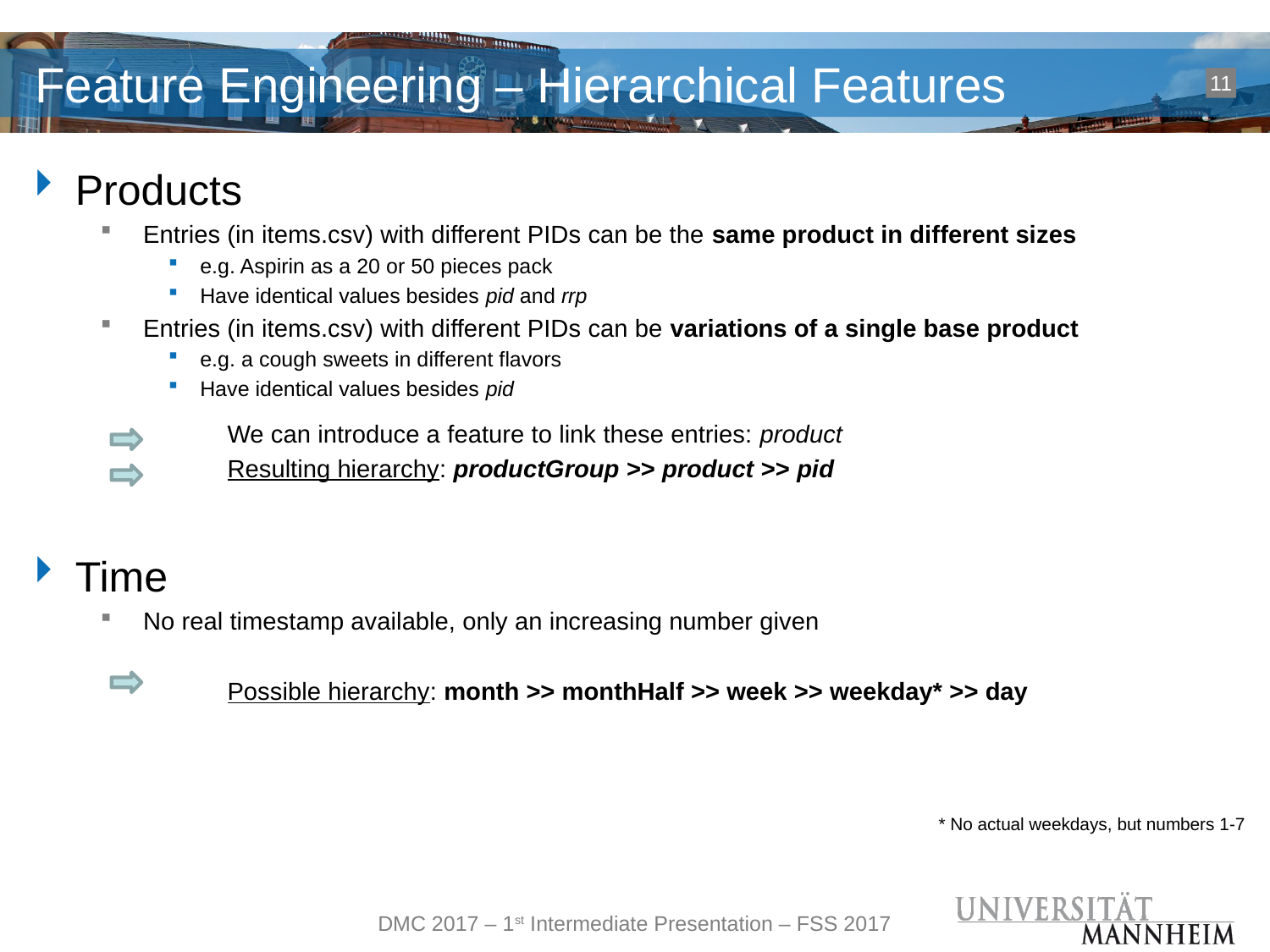

# Feature Engineering – Hierarchical Features
11
Products
Entries (in items.csv) with different PIDs can be the same product in different sizes
e.g. Aspirin as a 20 or 50 pieces pack
Have identical values besides pid and rrp
Entries (in items.csv) with different PIDs can be variations of a single base product
e.g. a cough sweets in different flavors
Have identical values besides pid

	We can introduce a feature to link these entries: product
	Resulting hierarchy: productGroup >> product >> pid

Time
No real timestamp available, only an increasing number given

	Possible hierarchy: month >> monthHalf >> week >> weekday* >> day

* No actual weekdays, but numbers 1-7

DMC 2017 – 1st Intermediate Presentation – FSS 2017